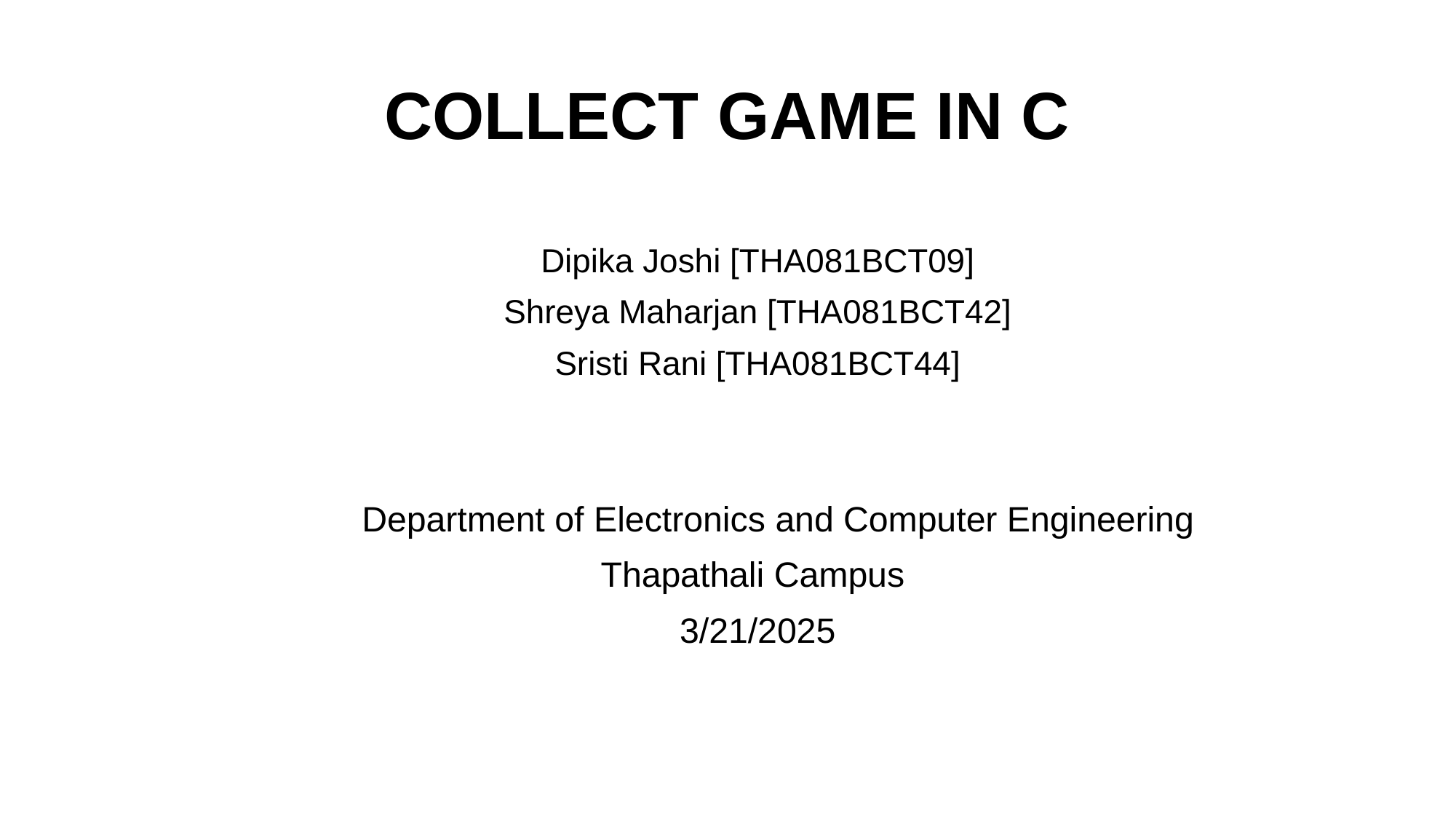

# COLLECT GAME IN C
Dipika Joshi [THA081BCT09]
Shreya Maharjan [THA081BCT42]
Sristi Rani [THA081BCT44]

Department of Electronics and Computer Engineering
Thapathali Campus
3/21/2025